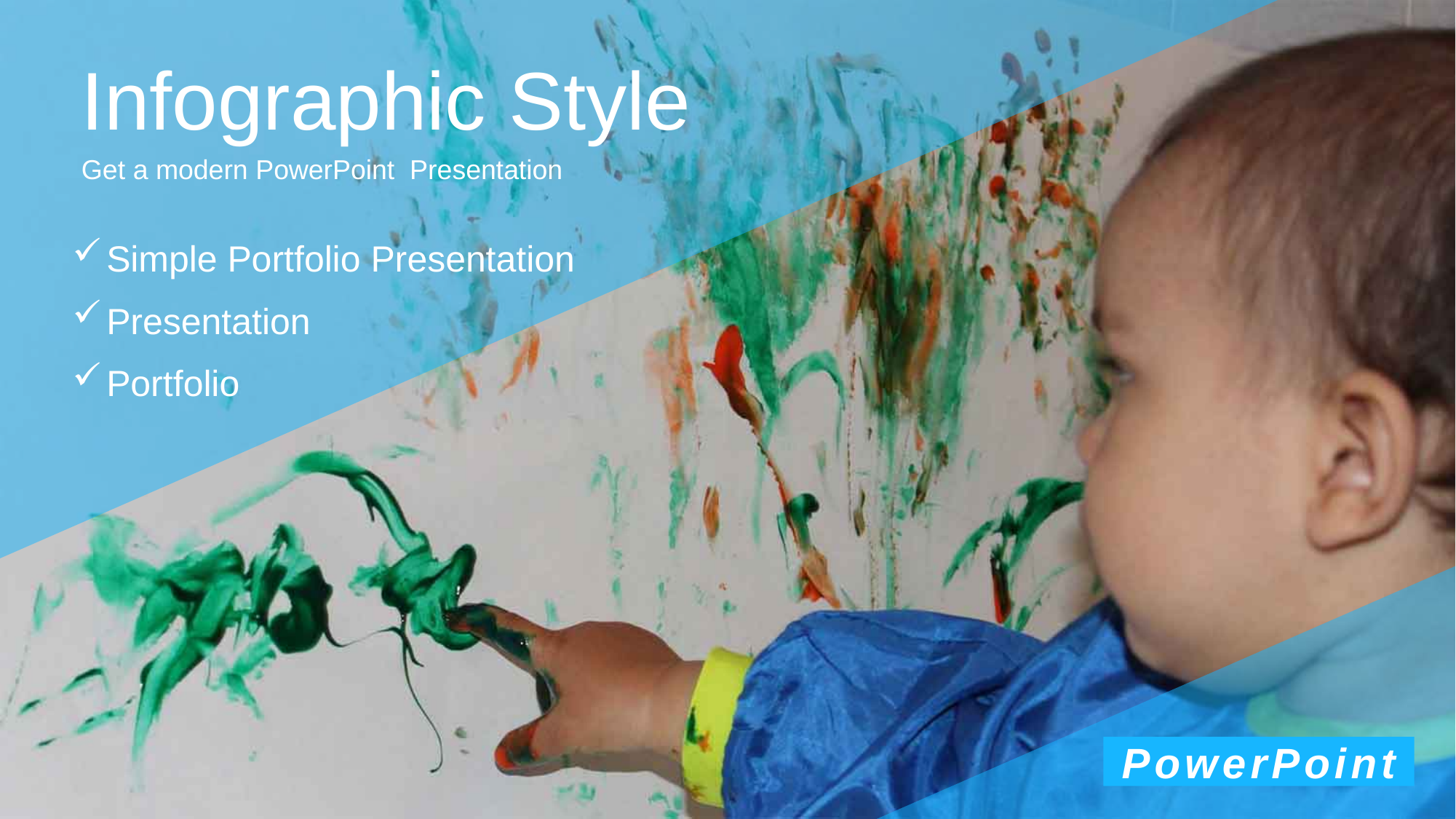

Infographic Style
Get a modern PowerPoint  Presentation
Simple Portfolio Presentation
Presentation
Portfolio

PowerPoint